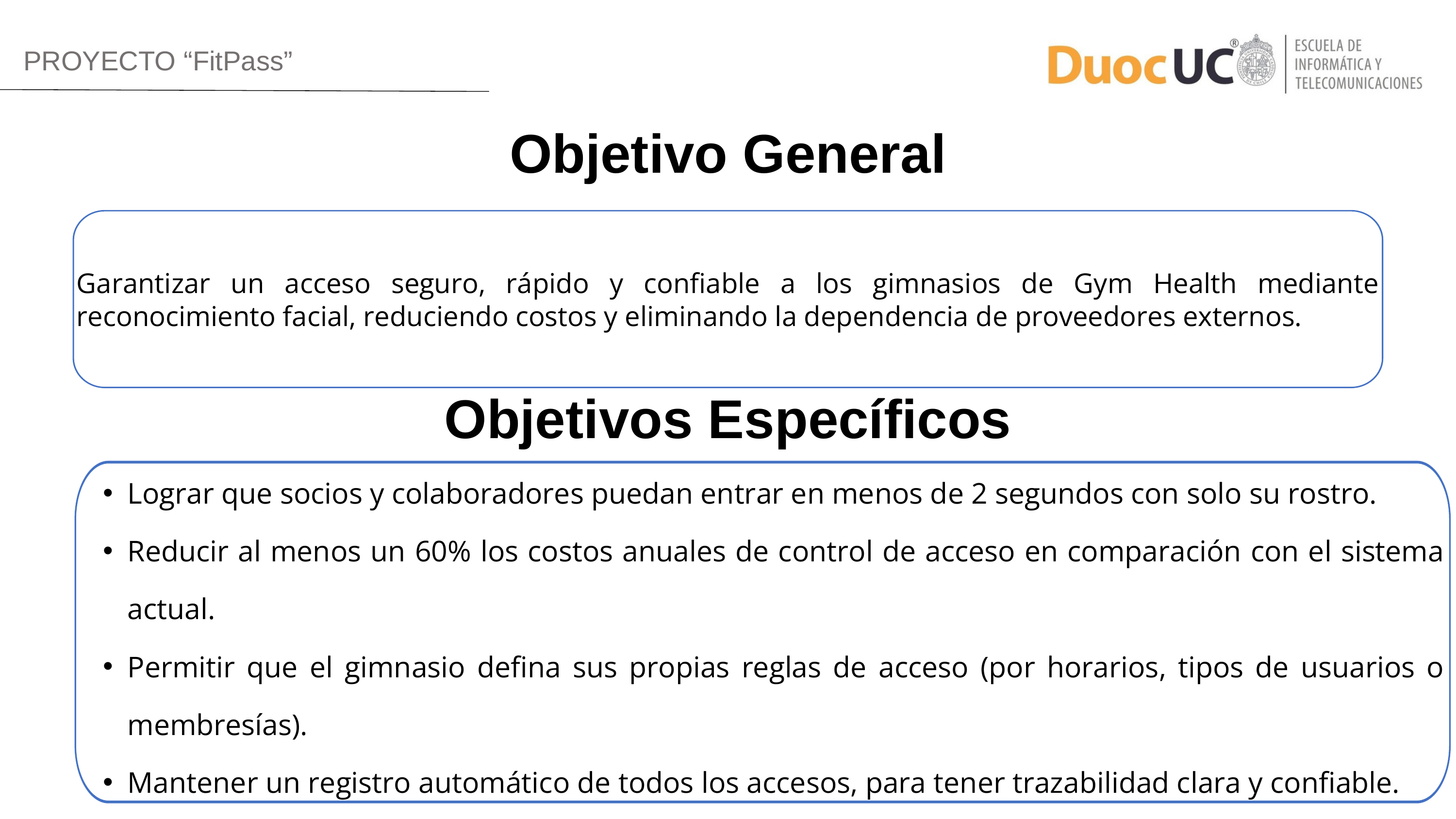

PROYECTO “FitPass”

Objetivo General

Garantizar un acceso seguro, rápido y confiable a los gimnasios de Gym Health mediante reconocimiento facial, reduciendo costos y eliminando la dependencia de proveedores externos.

Objetivos Específicos

Lograr que socios y colaboradores puedan entrar en menos de 2 segundos con solo su rostro.
Reducir al menos un 60% los costos anuales de control de acceso en comparación con el sistema actual.
Permitir que el gimnasio defina sus propias reglas de acceso (por horarios, tipos de usuarios o membresías).
Mantener un registro automático de todos los accesos, para tener trazabilidad clara y confiable.